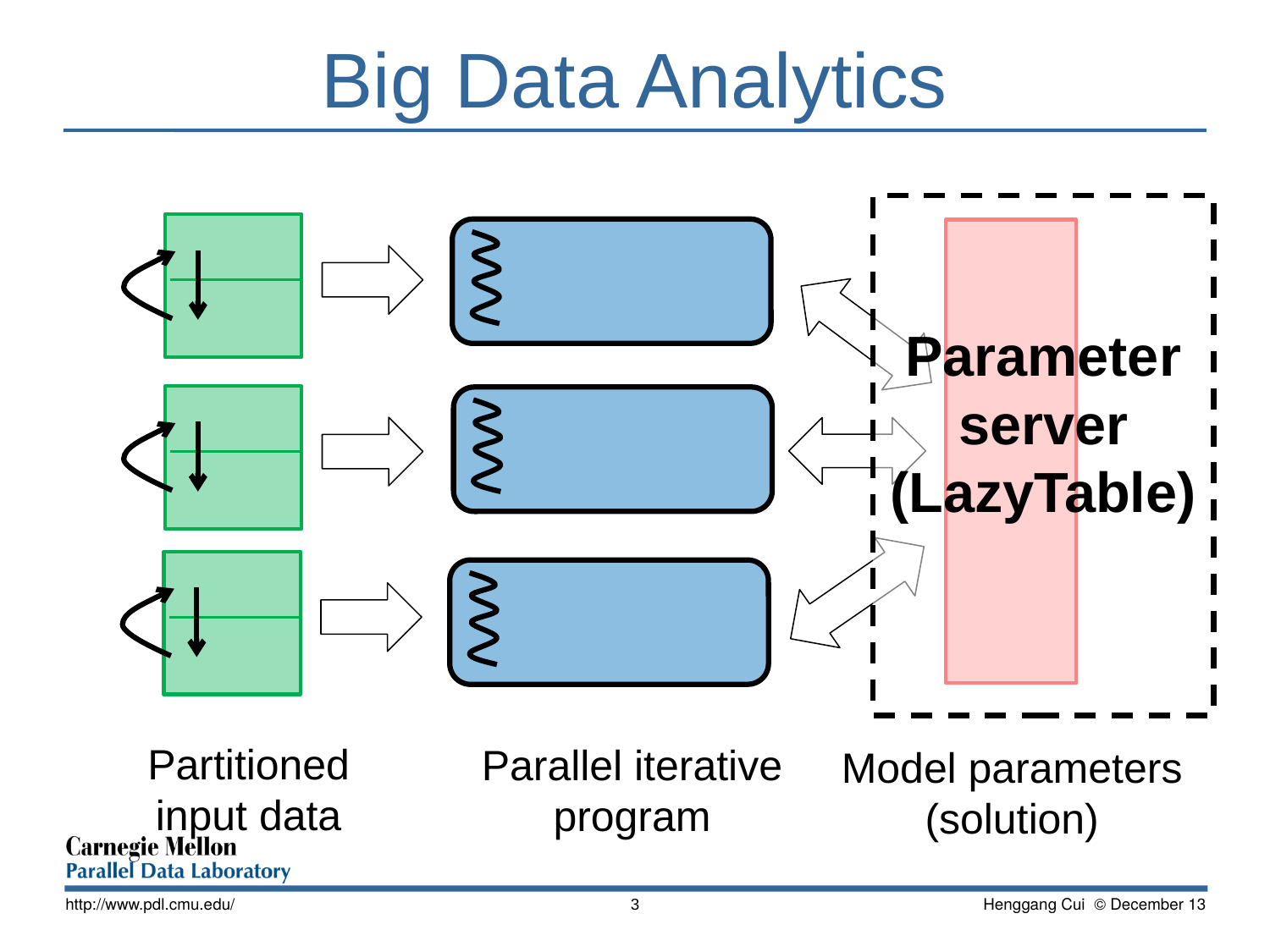

# Big Data Analytics

Parameter server
(LazyTable)

Partitioned input data
Parallel iterative program
Model parameters
(solution)
http://www.pdl.cmu.edu/
3
   Henggang Cui  © December 13